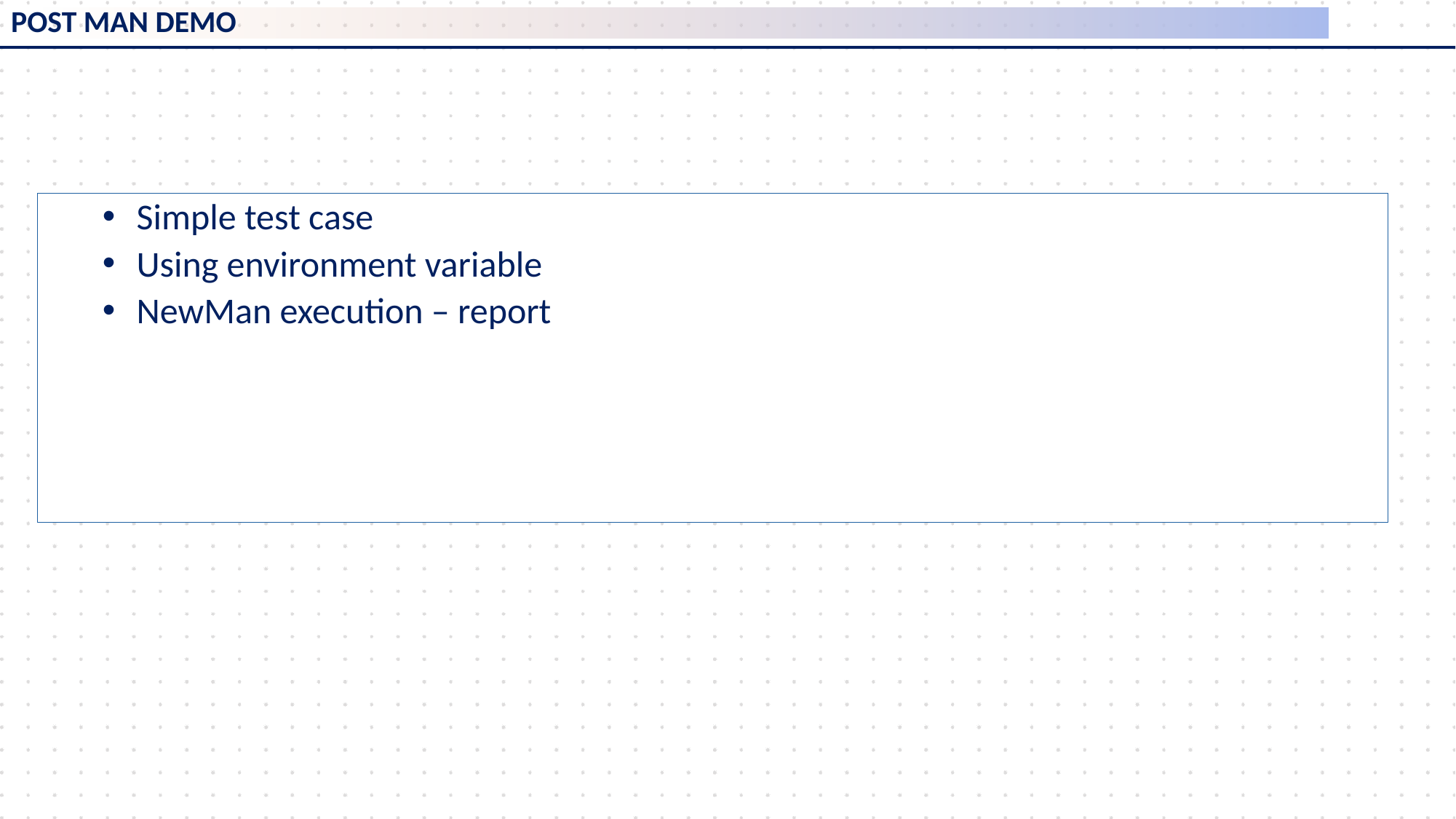

# POST MAN DEMO
Simple test case
Using environment variable
NewMan execution – report